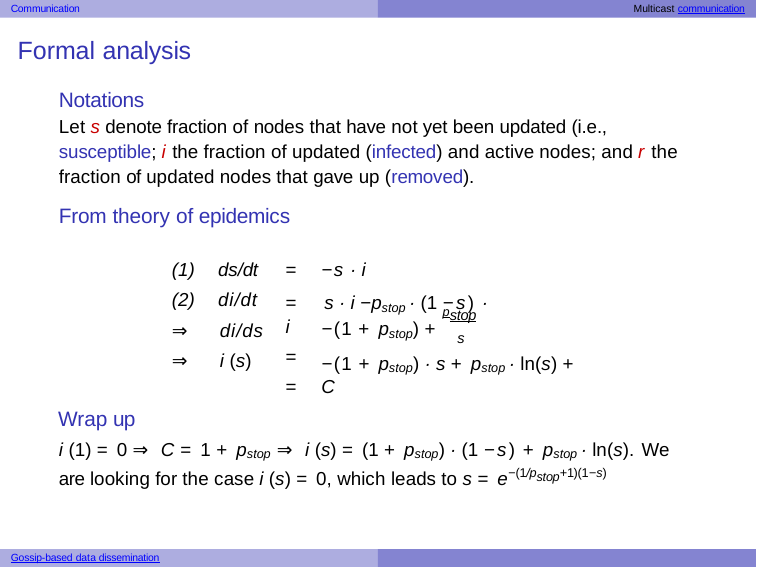

Communication	Multicast communication
# Formal analysis
Notations
Let s denote fraction of nodes that have not yet been updated (i.e., susceptible; i the fraction of updated (infected) and active nodes; and r the fraction of updated nodes that gave up (removed).
From theory of epidemics
ds/dt
di/dt
⇒	di/ds
⇒	i (s)
=  −s · i
=  s · i −pstop · (1 −s) · i
=
=
pstop
−(1 + pstop) +
s
−(1 + pstop) · s + pstop · ln(s) + C
Wrap up
i (1) = 0 ⇒ C = 1 + pstop ⇒ i (s) = (1 + pstop) · (1 −s) + pstop · ln(s). We are looking for the case i (s) = 0, which leads to s = e−(1/pstop+1)(1−s)

Gossip-based data dissemination